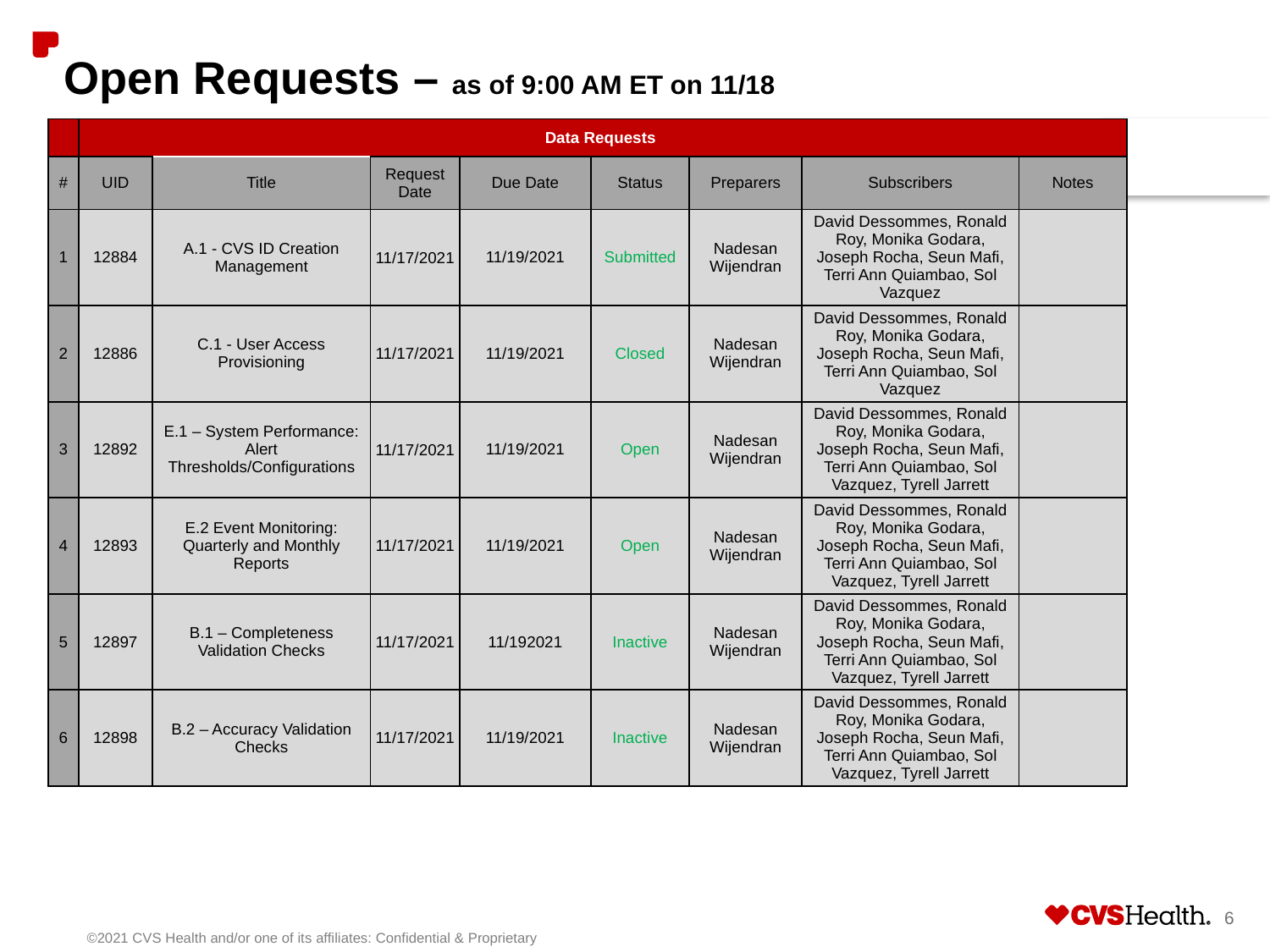

# Open Requests – as of 9:00 AM ET on 11/18

|  | Data Requests |  |  |  |  |  |  |  |
| --- | --- | --- | --- | --- | --- | --- | --- | --- |
| # | UID | Title | Request Date | Due Date | Status | Preparers | Subscribers | Notes |
| 1 | 12884 | A.1 - CVS ID Creation Management | 11/17/2021 | 11/19/2021 | Submitted | Nadesan Wijendran | David Dessommes, Ronald Roy, Monika Godara, Joseph Rocha, Seun Mafi, Terri Ann Quiambao, Sol Vazquez |  |
| 2 | 12886 | C.1 - User Access Provisioning | 11/17/2021 | 11/19/2021 | Closed | Nadesan Wijendran | David Dessommes, Ronald Roy, Monika Godara, Joseph Rocha, Seun Mafi, Terri Ann Quiambao, Sol Vazquez |  |
| 3 | 12892 | E.1 – System Performance: Alert Thresholds/Configurations | 11/17/2021 | 11/19/2021 | Open | Nadesan Wijendran | David Dessommes, Ronald Roy, Monika Godara, Joseph Rocha, Seun Mafi, Terri Ann Quiambao, Sol Vazquez, Tyrell Jarrett |  |
| 4 | 12893 | E.2 Event Monitoring: Quarterly and Monthly Reports | 11/17/2021 | 11/19/2021 | Open | Nadesan Wijendran | David Dessommes, Ronald Roy, Monika Godara, Joseph Rocha, Seun Mafi, Terri Ann Quiambao, Sol Vazquez, Tyrell Jarrett |  |
| 5 | 12897 | B.1 – Completeness Validation Checks | 11/17/2021 | 11/192021 | Inactive | Nadesan Wijendran | David Dessommes, Ronald Roy, Monika Godara, Joseph Rocha, Seun Mafi, Terri Ann Quiambao, Sol Vazquez, Tyrell Jarrett |  |
| 6 | 12898 | B.2 – Accuracy Validation Checks | 11/17/2021 | 11/19/2021 | Inactive | Nadesan Wijendran | David Dessommes, Ronald Roy, Monika Godara, Joseph Rocha, Seun Mafi, Terri Ann Quiambao, Sol Vazquez, Tyrell Jarrett |  |
6
©2021 CVS Health and/or one of its affiliates: Confidential & Proprietary